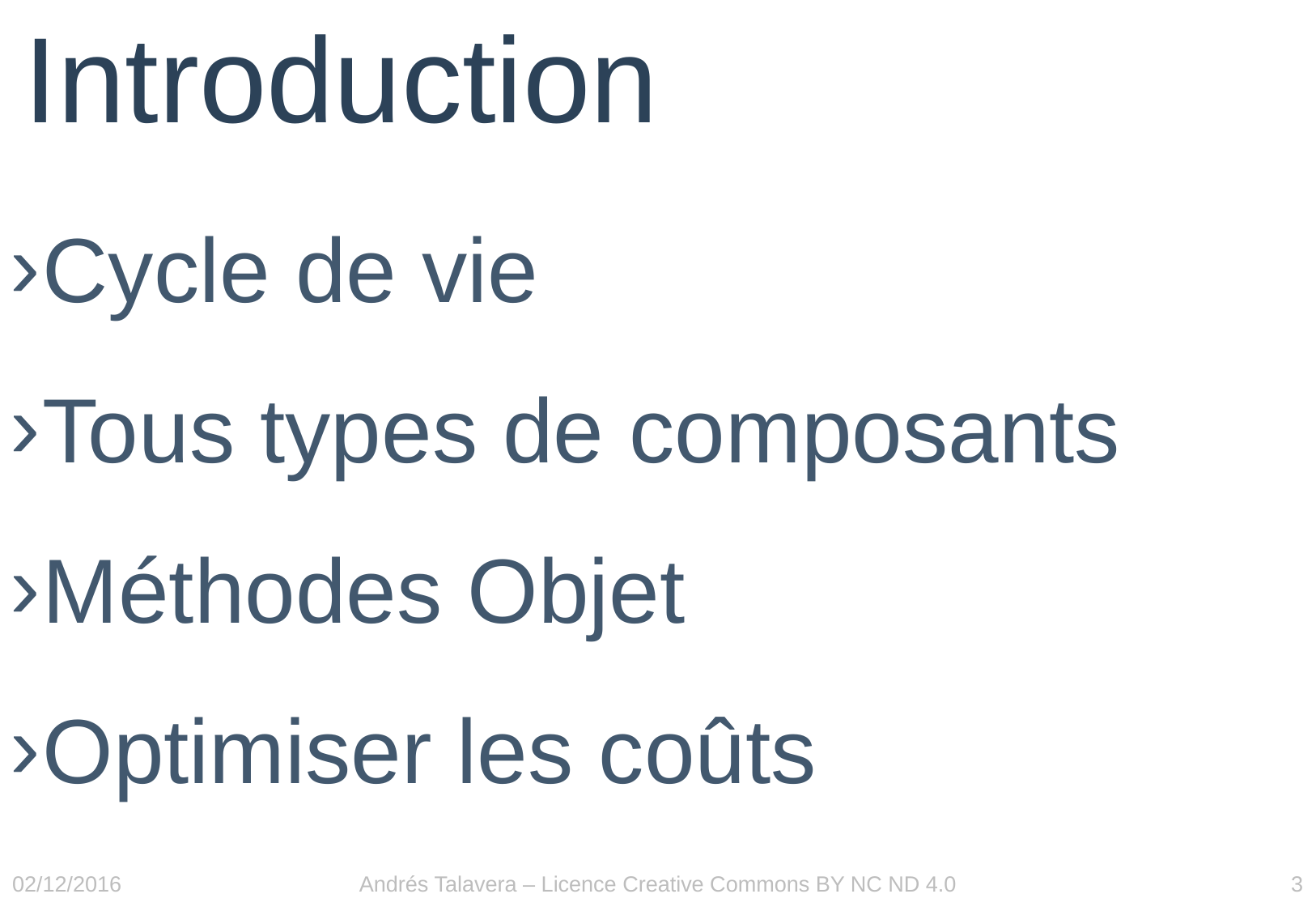

# Introduction
Cycle de vie
Tous types de composants
Méthodes Objet
Optimiser les coûts
02/12/2016
Andrés Talavera – Licence Creative Commons BY NC ND 4.0
3